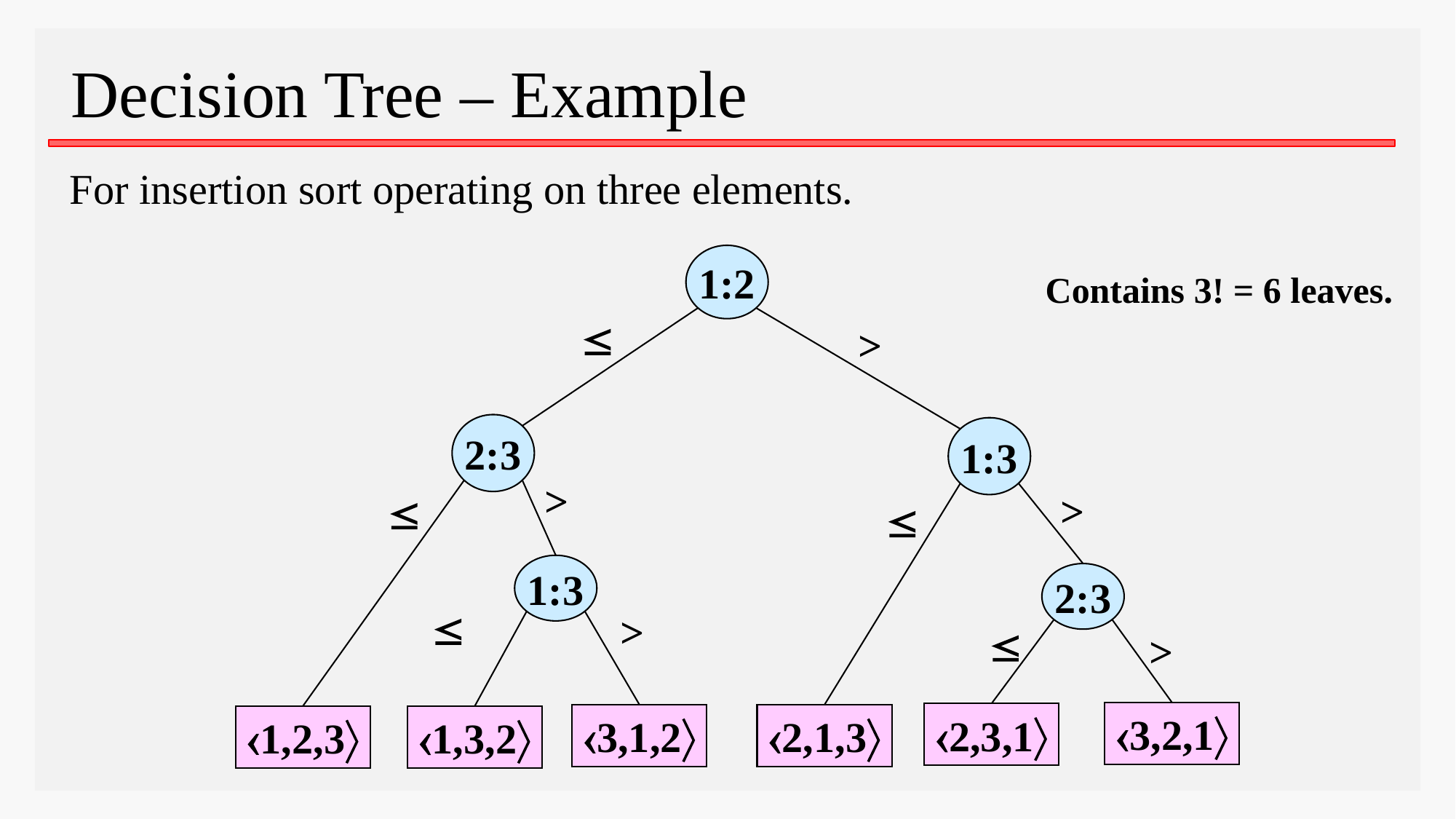

# Decision Tree – Example
For insertion sort operating on three elements.
1:2
Contains 3! = 6 leaves.
≤
>
2:3
1:3
>
>
≤
≤
1:3
2:3
≤
>
≤
>
〈3,2,1〉
〈2,3,1〉
〈3,1,2〉
〈2,1,3〉
〈1,2,3〉
〈1,3,2〉